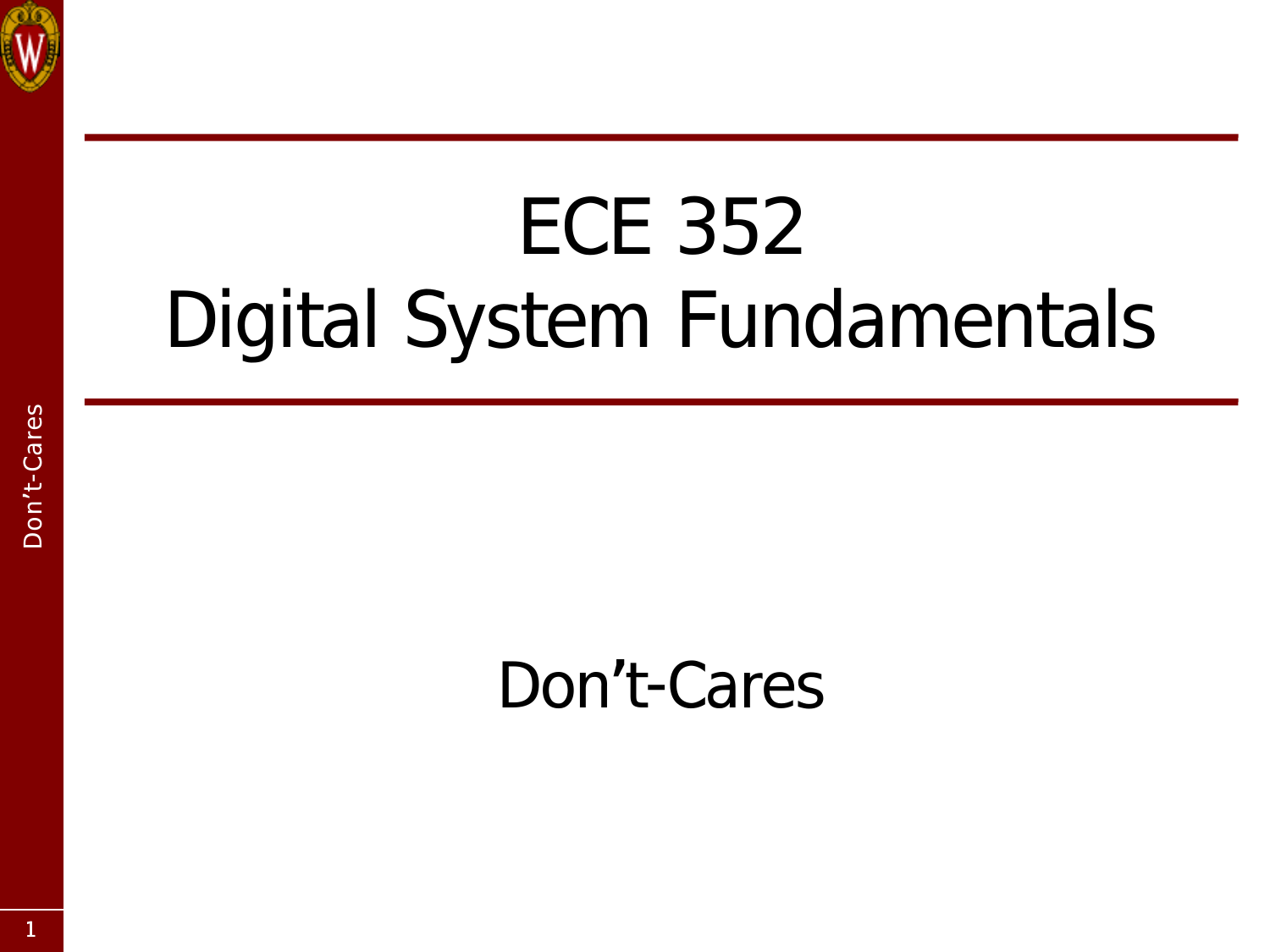

# ECE 352 Digital System Fundamentals
Don’t-Cares